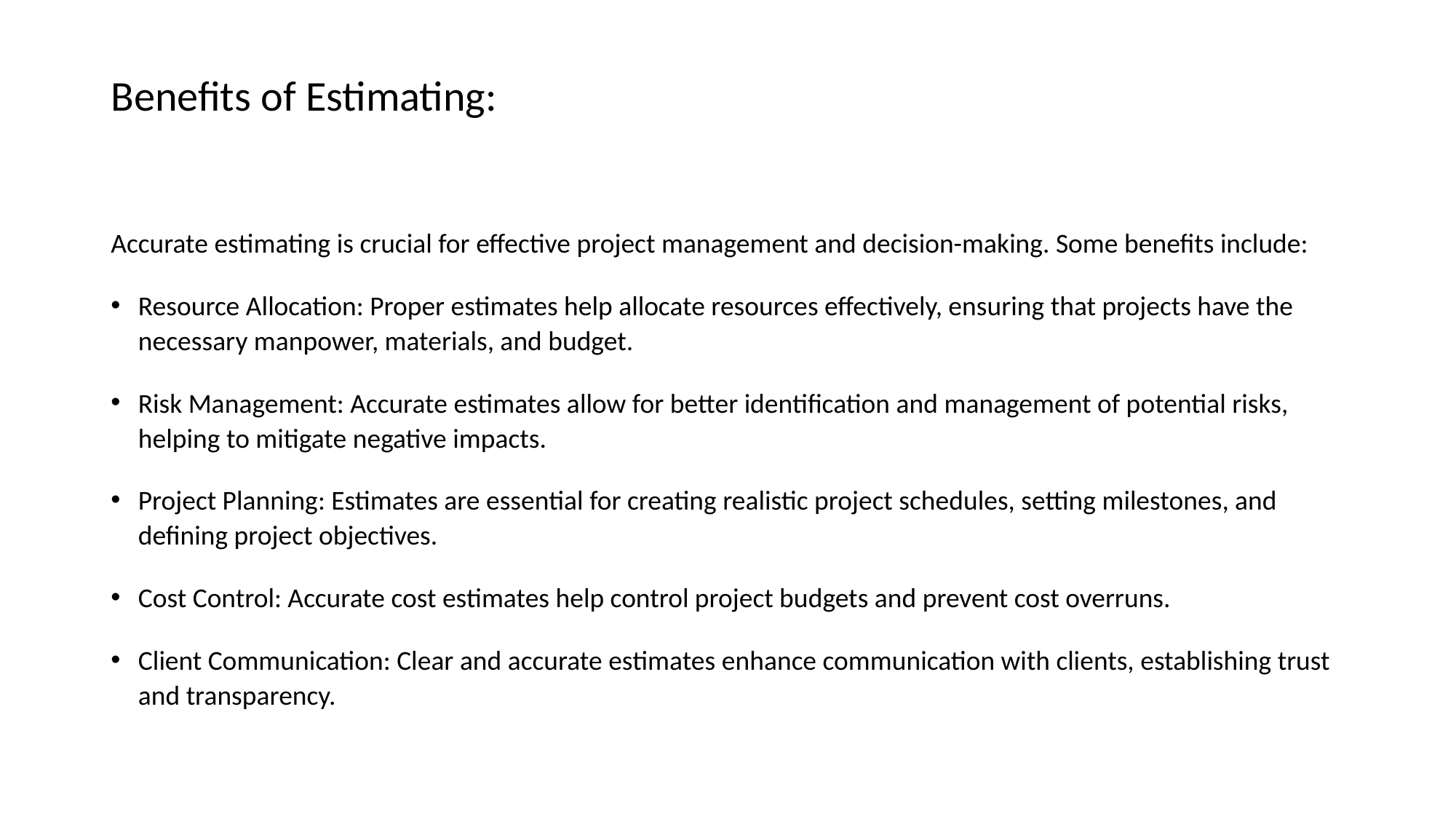

# Benefits of Estimating:
Accurate estimating is crucial for effective project management and decision-making. Some benefits include:
Resource Allocation: Proper estimates help allocate resources effectively, ensuring that projects have the necessary manpower, materials, and budget.
Risk Management: Accurate estimates allow for better identification and management of potential risks, helping to mitigate negative impacts.
Project Planning: Estimates are essential for creating realistic project schedules, setting milestones, and defining project objectives.
Cost Control: Accurate cost estimates help control project budgets and prevent cost overruns.
Client Communication: Clear and accurate estimates enhance communication with clients, establishing trust and transparency.